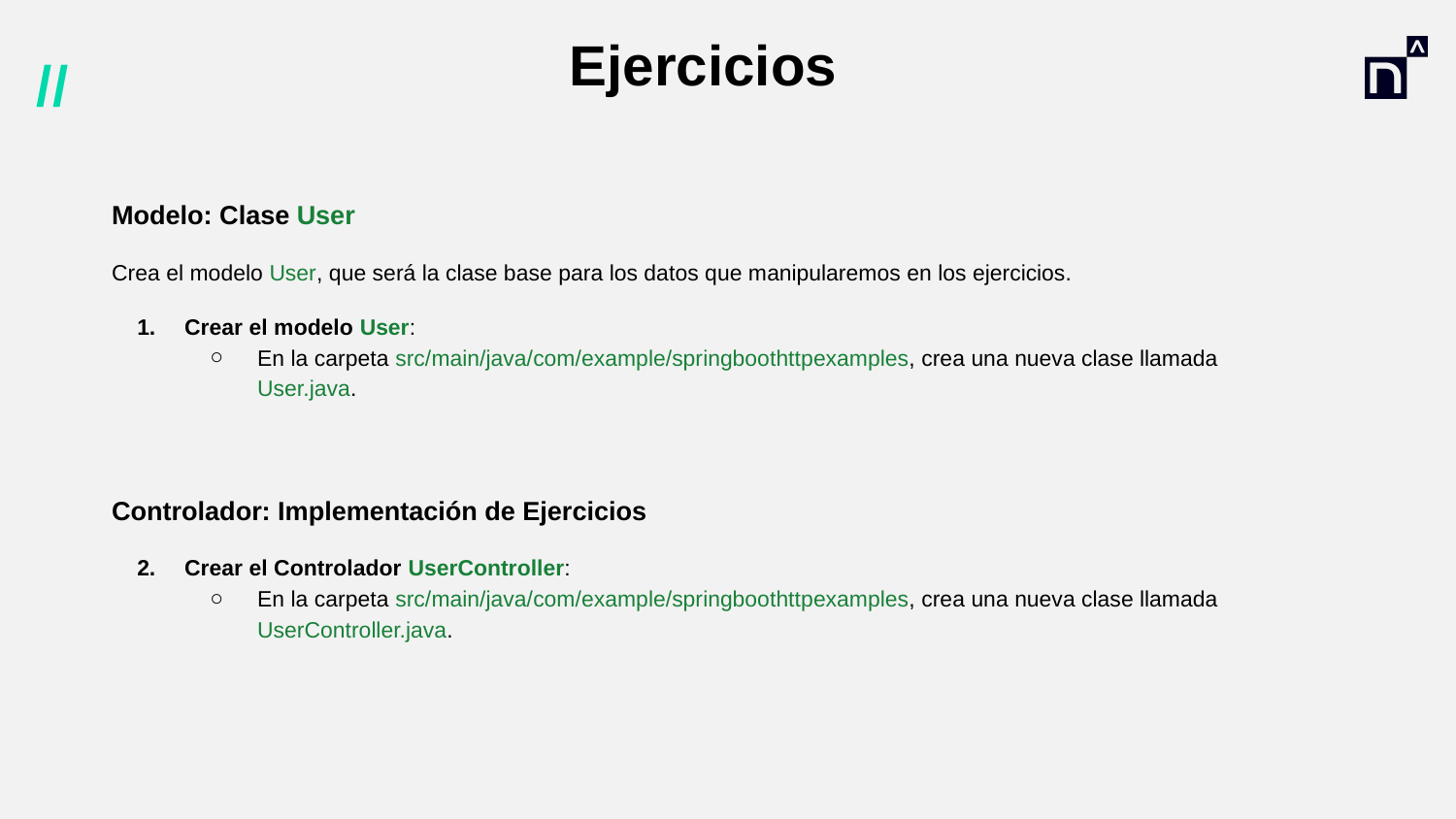

# Ejercicios

Modelo: Clase User
Crea el modelo User, que será la clase base para los datos que manipularemos en los ejercicios.
Crear el modelo User:
En la carpeta src/main/java/com/example/springboothttpexamples, crea una nueva clase llamada User.java.

Controlador: Implementación de Ejercicios
Crear el Controlador UserController:
En la carpeta src/main/java/com/example/springboothttpexamples, crea una nueva clase llamada UserController.java.